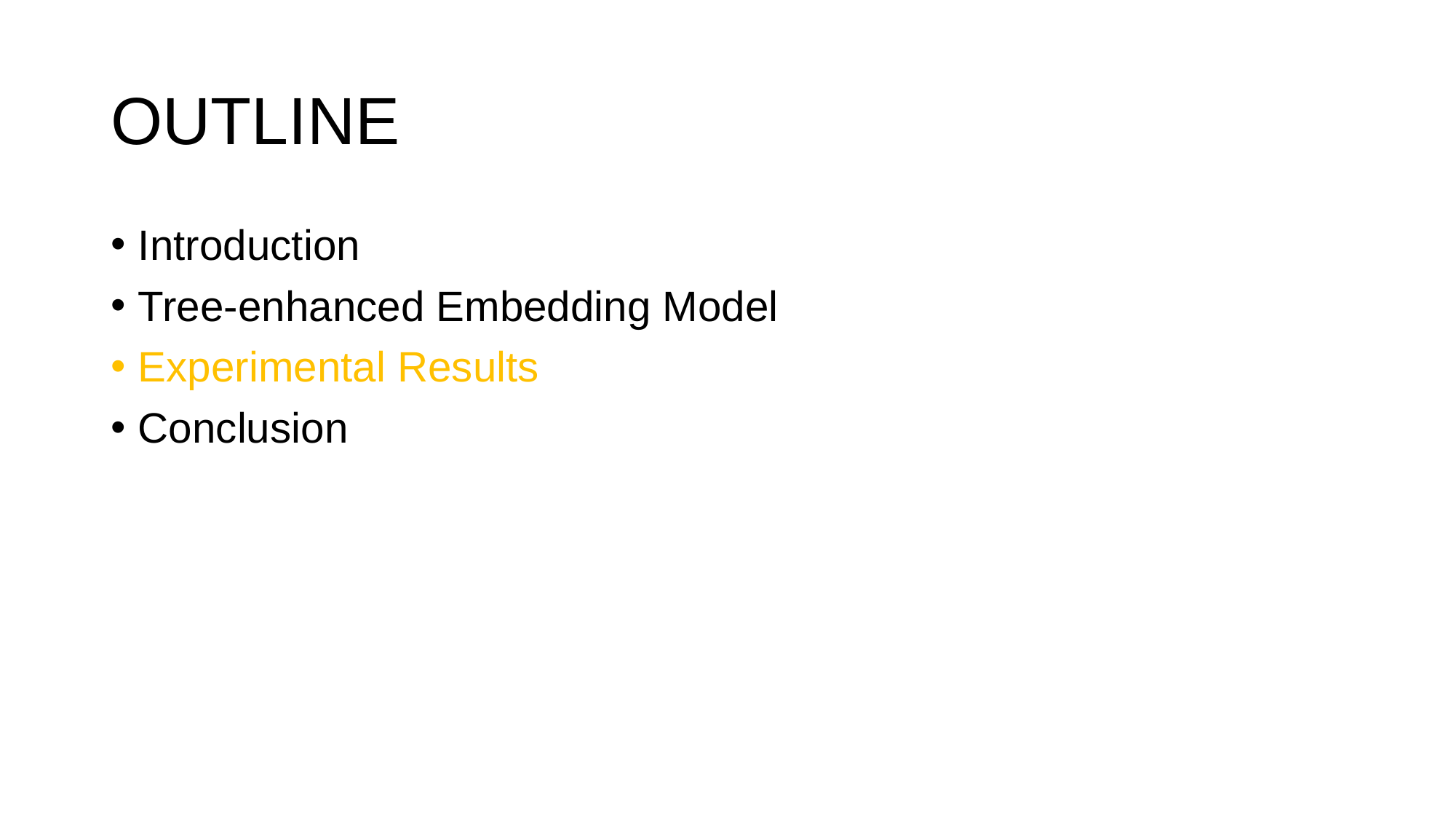

# OUTLINE
Introduction
Tree-enhanced Embedding Model
Experimental Results
Conclusion